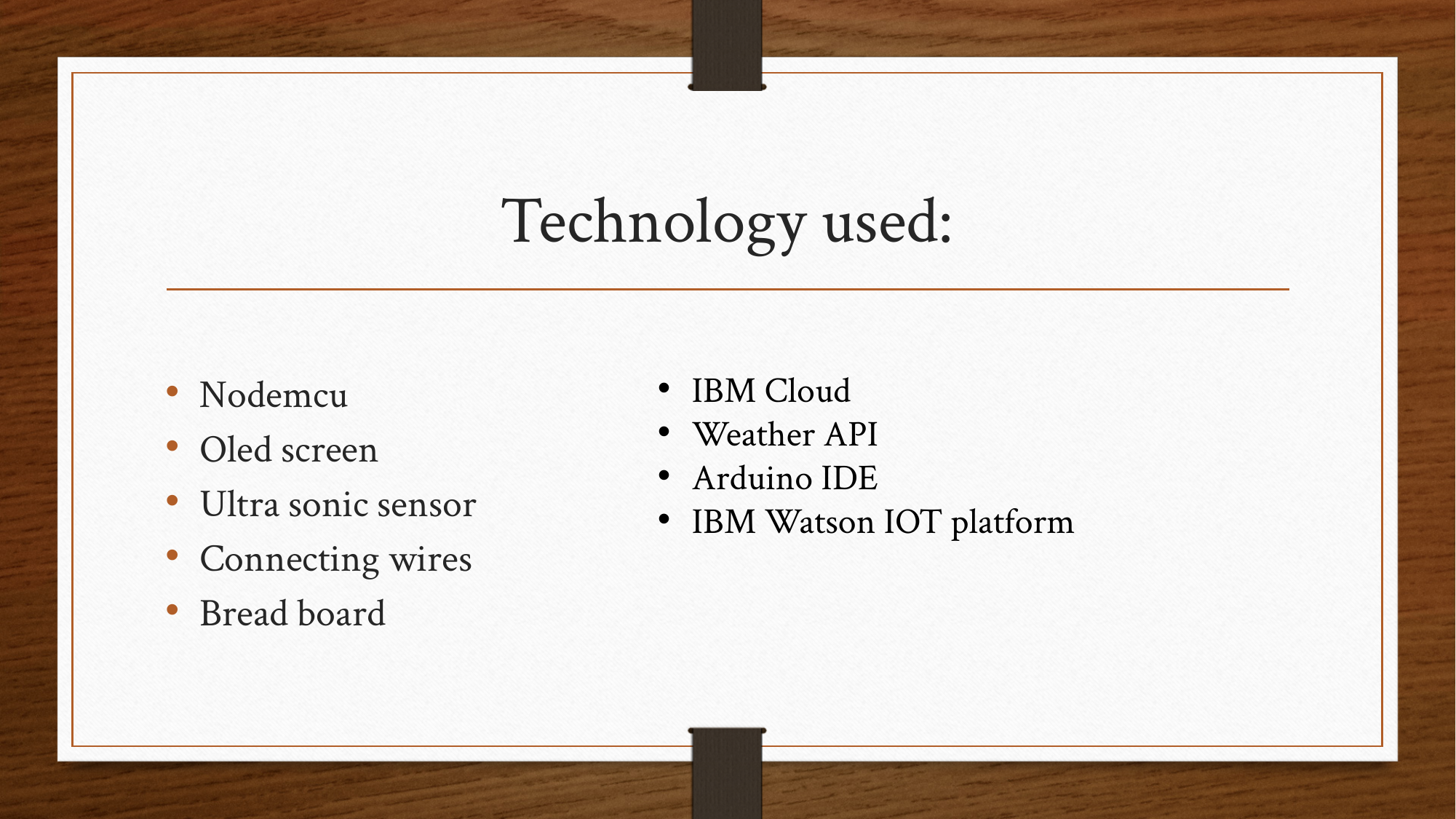

# Technology used:

Nodemcu
Oled screen
Ultra sonic sensor
Connecting wires
Bread board

IBM Cloud
Weather API
Arduino IDE
IBM Watson IOT platform